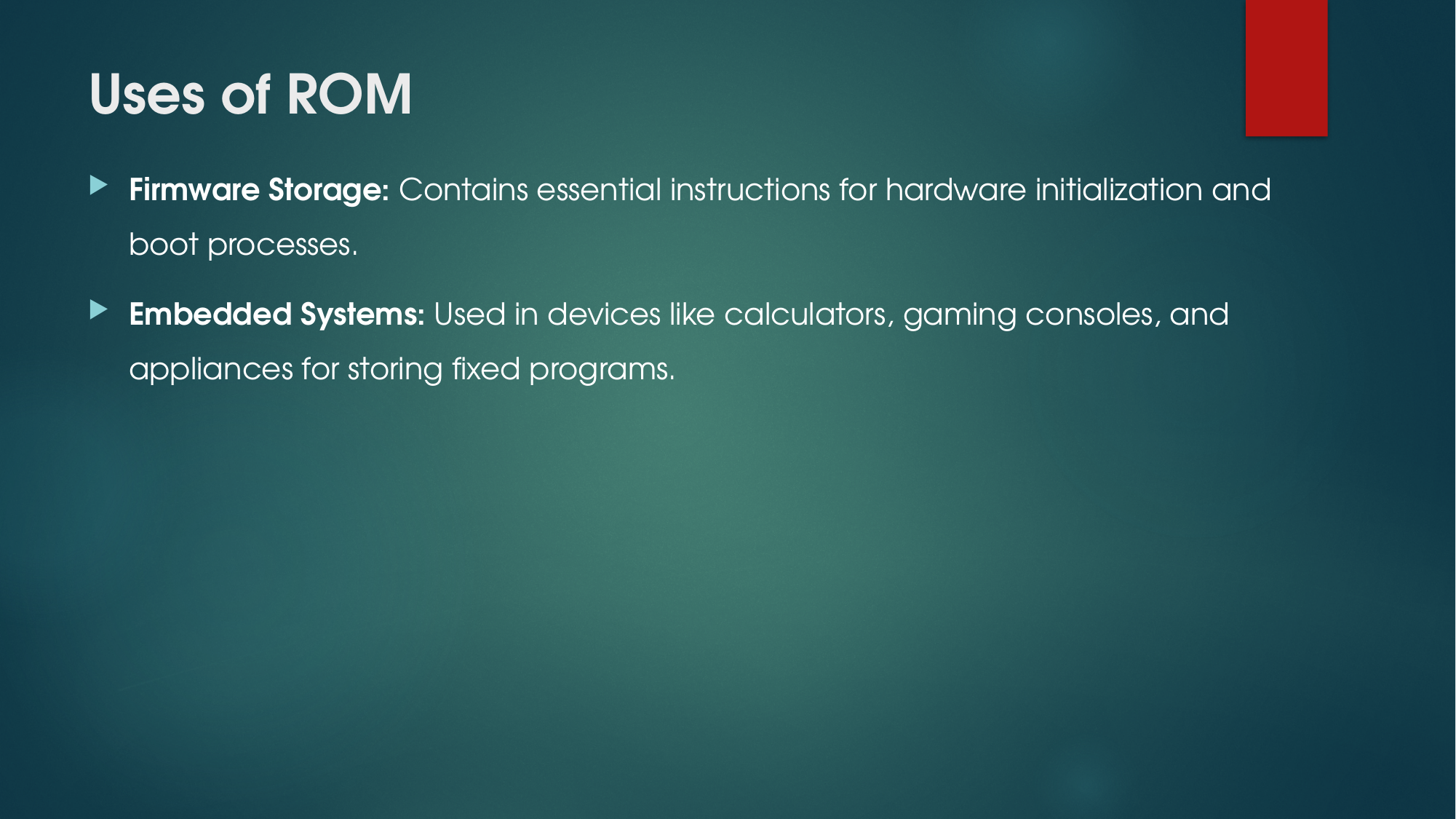

# Uses of ROM
Firmware Storage: Contains essential instructions for hardware initialization and boot processes.
Embedded Systems: Used in devices like calculators, gaming consoles, and appliances for storing fixed programs.